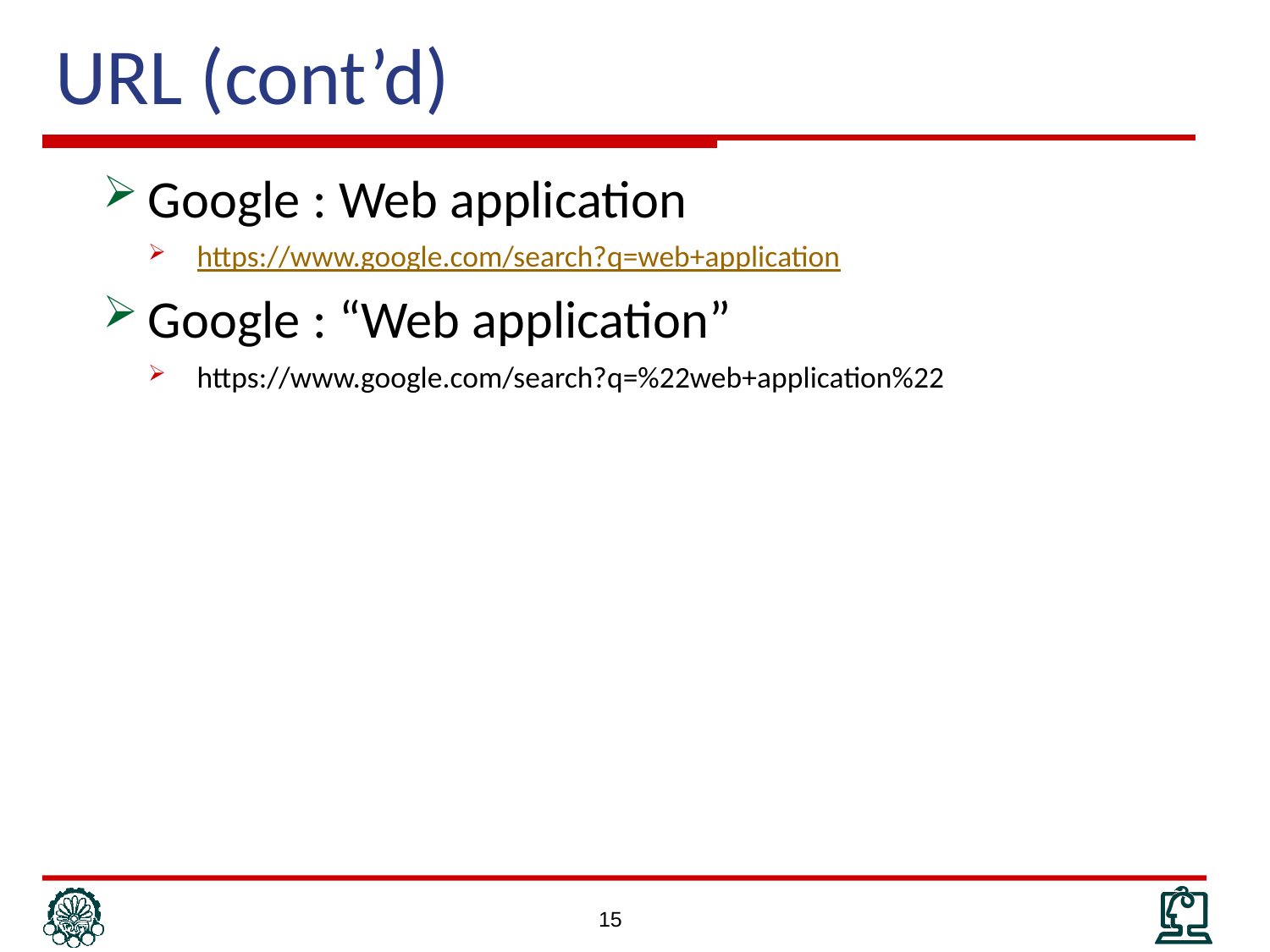

# URL (cont’d)
Google : Web application
https://www.google.com/search?q=web+application
Google : “Web application”
https://www.google.com/search?q=%22web+application%22
15